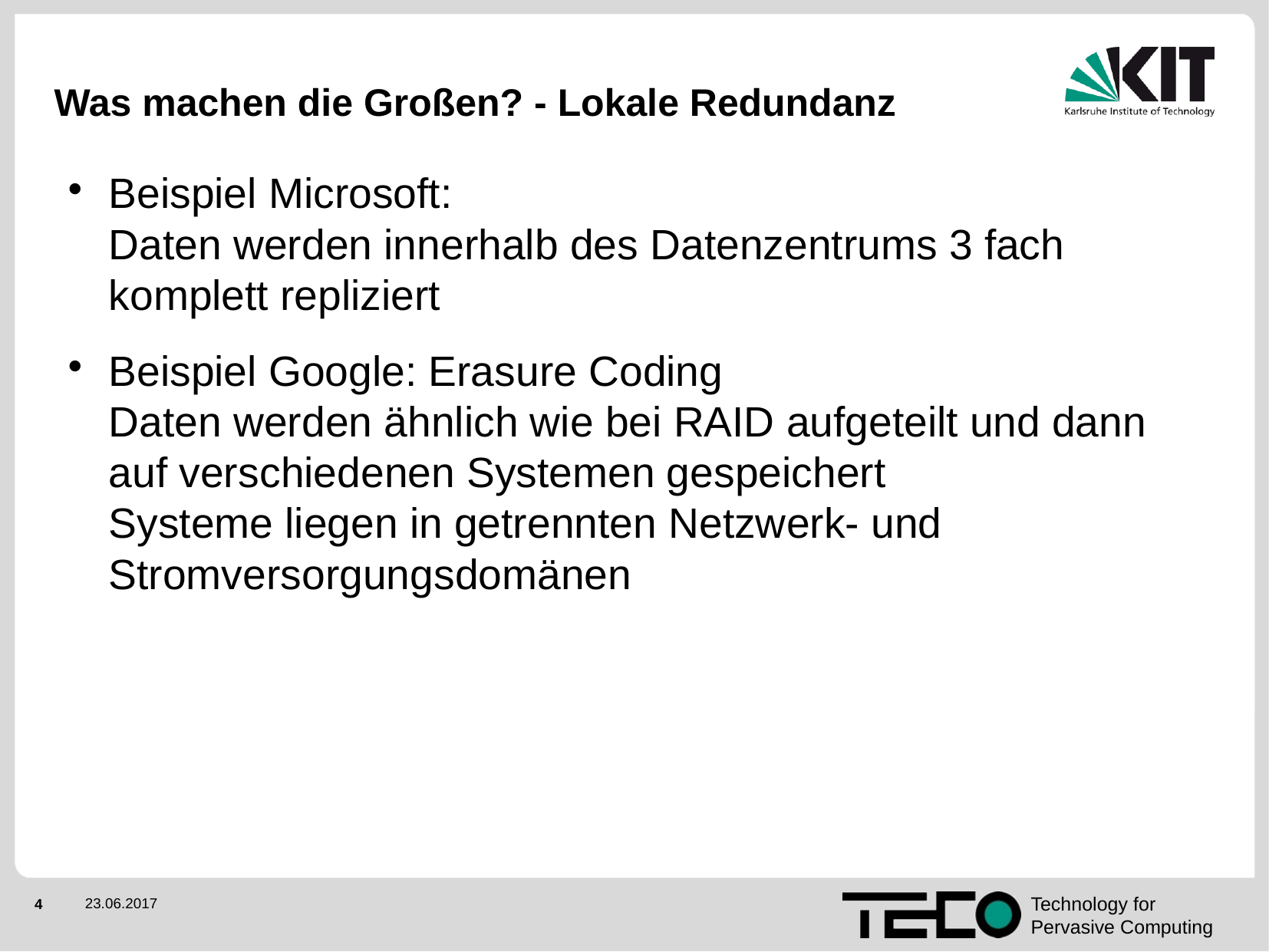

Was machen die Großen? - Lokale Redundanz
Beispiel Microsoft:
Daten werden innerhalb des Datenzentrums 3 fach komplett repliziert
Beispiel Google: Erasure Coding
Daten werden ähnlich wie bei RAID aufgeteilt und dann auf verschiedenen Systemen gespeichert
Systeme liegen in getrennten Netzwerk- und Stromversorgungsdomänen